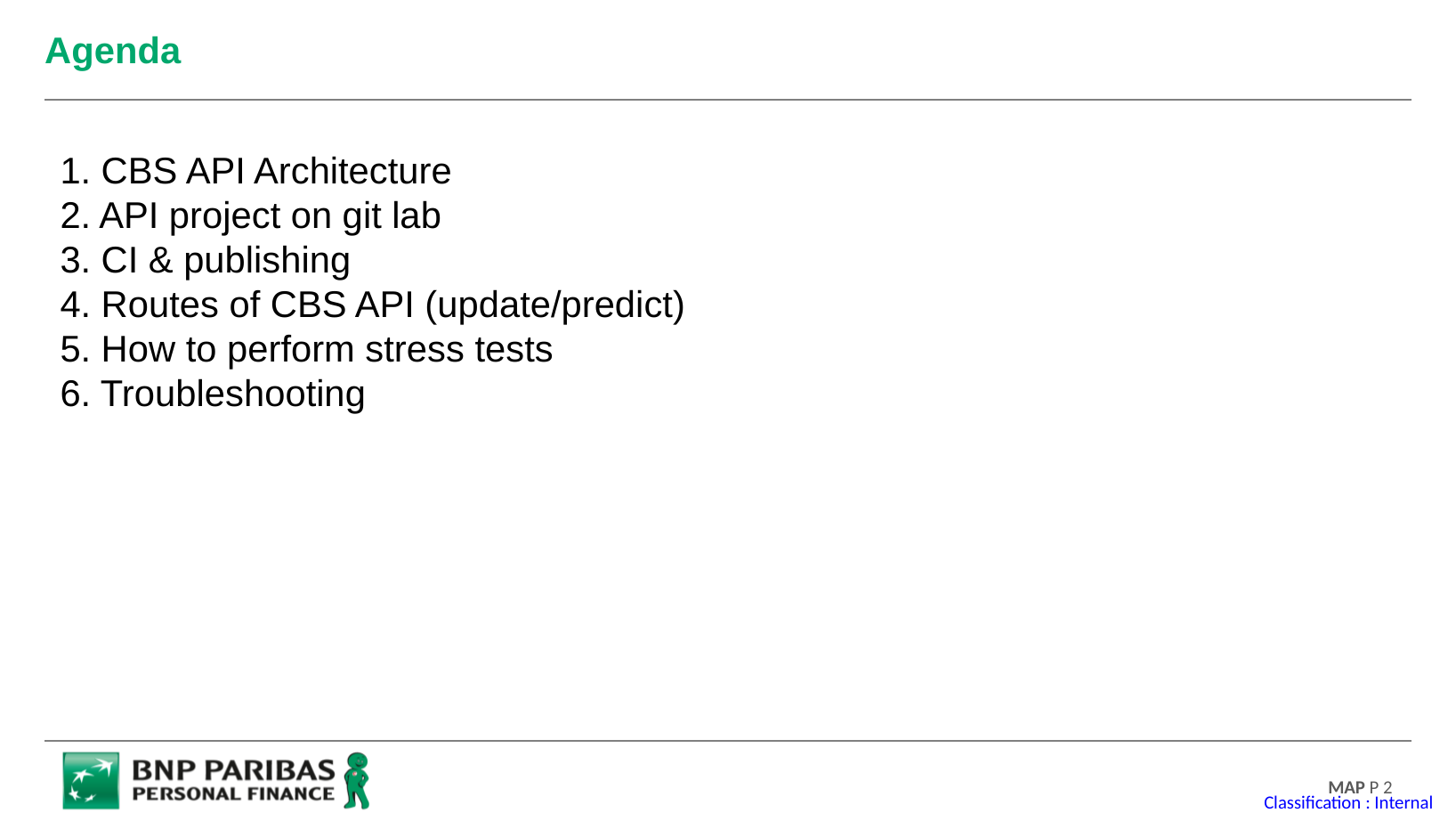

# Agenda
1. CBS API Architecture
2. API project on git lab
3. CI & publishing
4. Routes of CBS API (update/predict)
5. How to perform stress tests
6. Troubleshooting